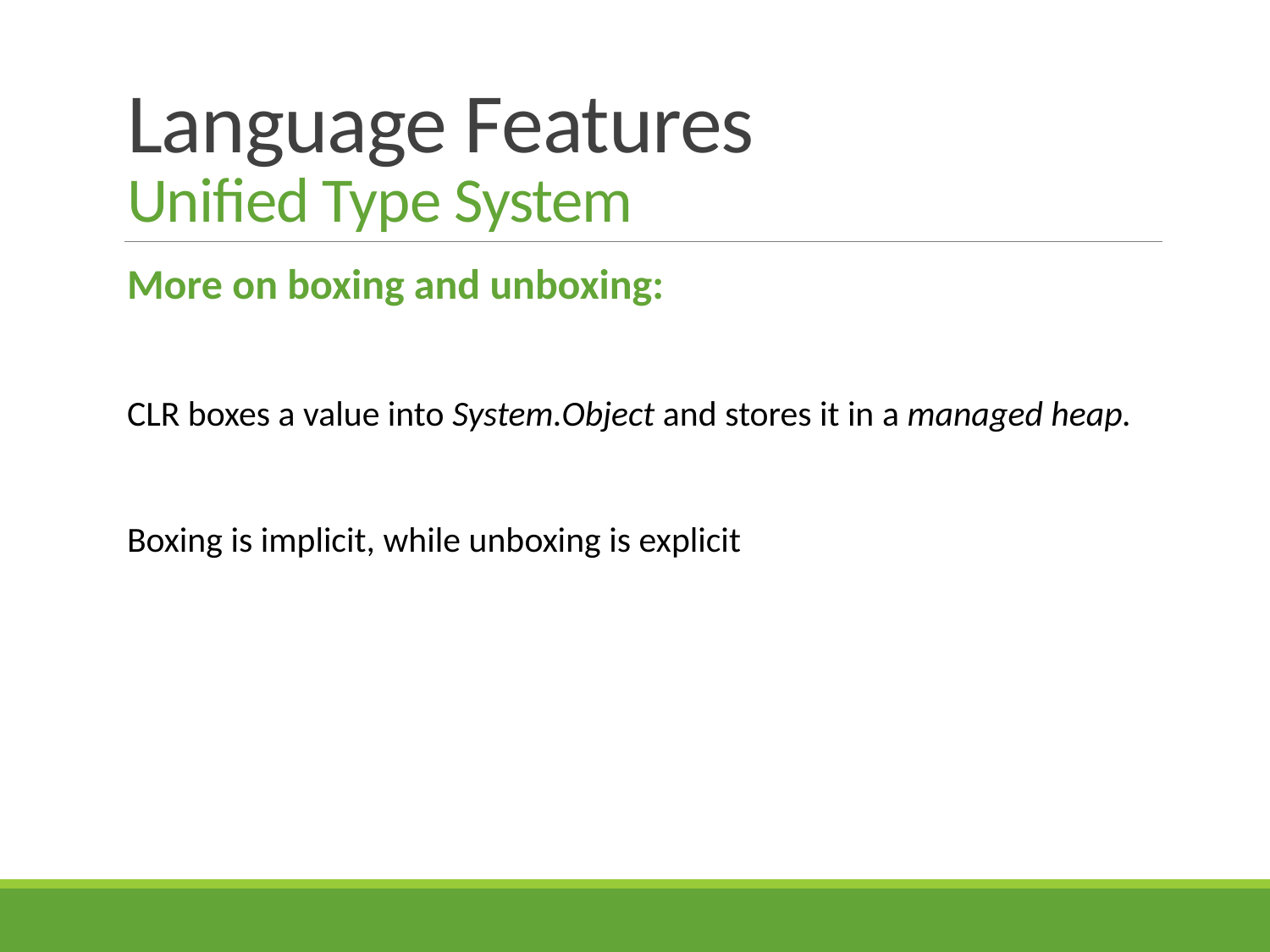

# Language Features Unified Type System
More on boxing and unboxing:

CLR boxes a value into System.Object and stores it in a managed heap.

Boxing is implicit, while unboxing is explicit